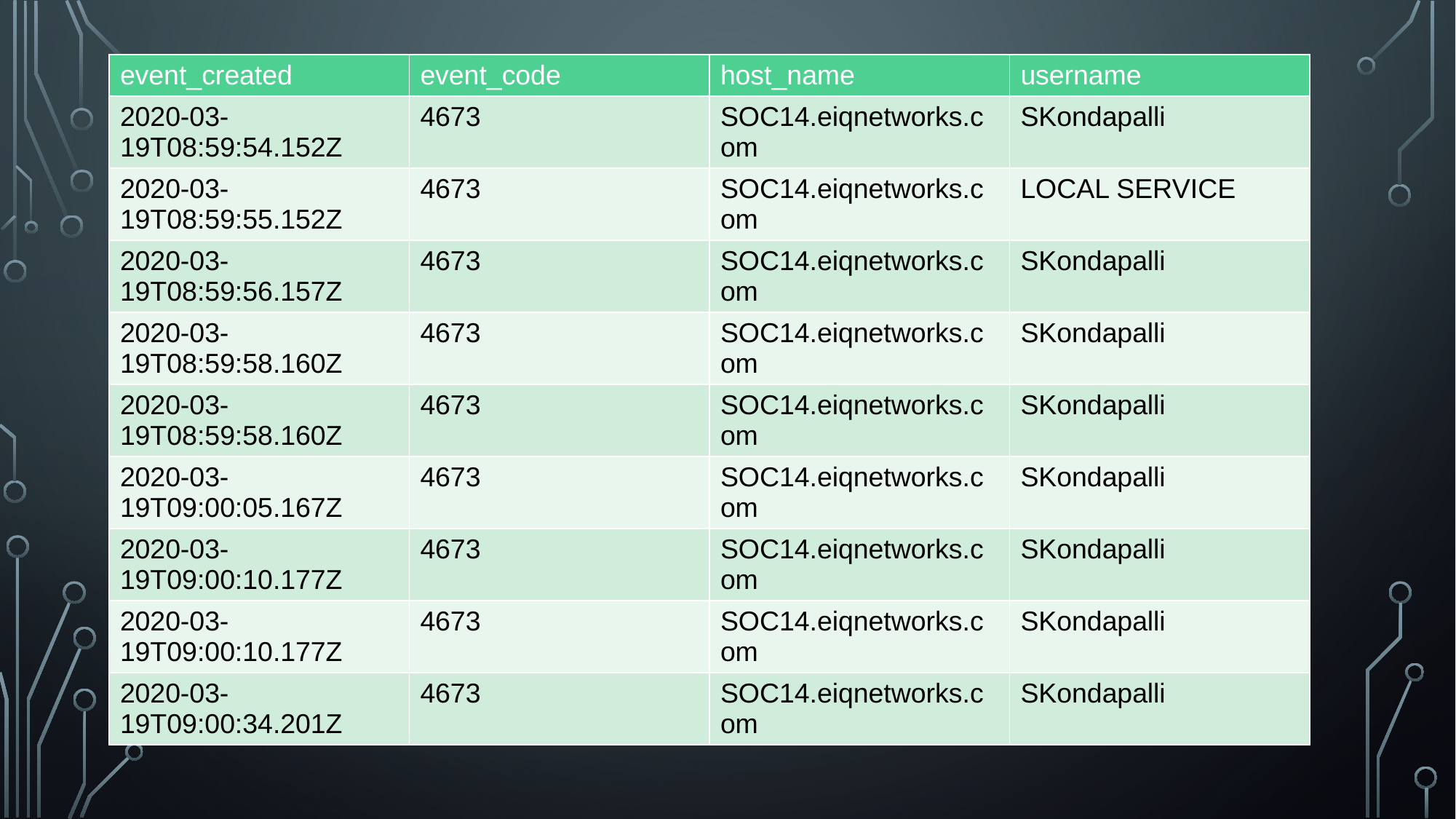

| event\_created | event\_code | host\_name | username |
| --- | --- | --- | --- |
| 2020-03-19T08:59:54.152Z | 4673 | SOC14.eiqnetworks.com | SKondapalli |
| 2020-03-19T08:59:55.152Z | 4673 | SOC14.eiqnetworks.com | LOCAL SERVICE |
| 2020-03-19T08:59:56.157Z | 4673 | SOC14.eiqnetworks.com | SKondapalli |
| 2020-03-19T08:59:58.160Z | 4673 | SOC14.eiqnetworks.com | SKondapalli |
| 2020-03-19T08:59:58.160Z | 4673 | SOC14.eiqnetworks.com | SKondapalli |
| 2020-03-19T09:00:05.167Z | 4673 | SOC14.eiqnetworks.com | SKondapalli |
| 2020-03-19T09:00:10.177Z | 4673 | SOC14.eiqnetworks.com | SKondapalli |
| 2020-03-19T09:00:10.177Z | 4673 | SOC14.eiqnetworks.com | SKondapalli |
| 2020-03-19T09:00:34.201Z | 4673 | SOC14.eiqnetworks.com | SKondapalli |